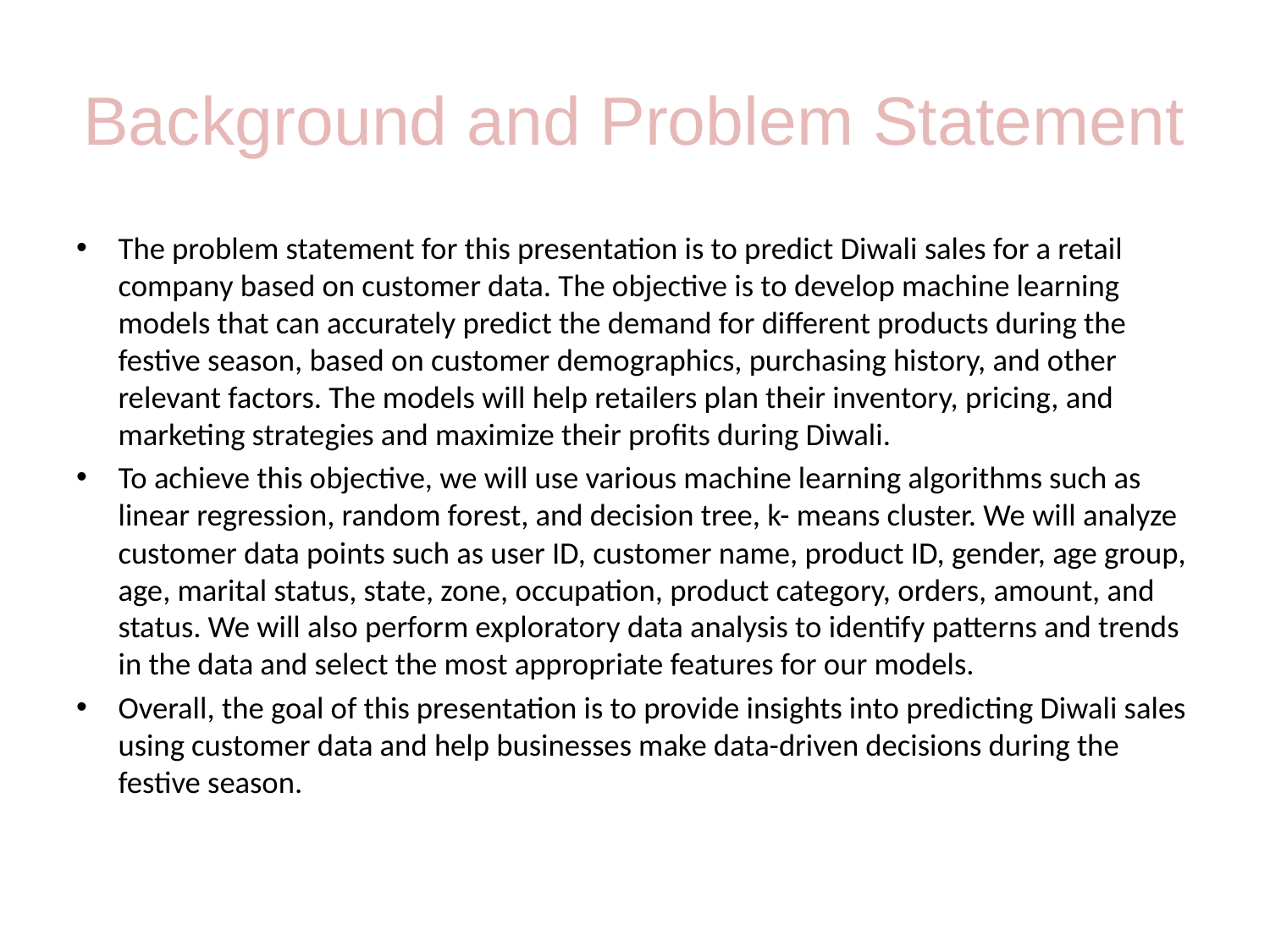

# Background and Problem Statement
The problem statement for this presentation is to predict Diwali sales for a retail company based on customer data. The objective is to develop machine learning models that can accurately predict the demand for different products during the festive season, based on customer demographics, purchasing history, and other relevant factors. The models will help retailers plan their inventory, pricing, and marketing strategies and maximize their profits during Diwali.
To achieve this objective, we will use various machine learning algorithms such as linear regression, random forest, and decision tree, k- means cluster. We will analyze customer data points such as user ID, customer name, product ID, gender, age group, age, marital status, state, zone, occupation, product category, orders, amount, and status. We will also perform exploratory data analysis to identify patterns and trends in the data and select the most appropriate features for our models.
Overall, the goal of this presentation is to provide insights into predicting Diwali sales using customer data and help businesses make data-driven decisions during the festive season.